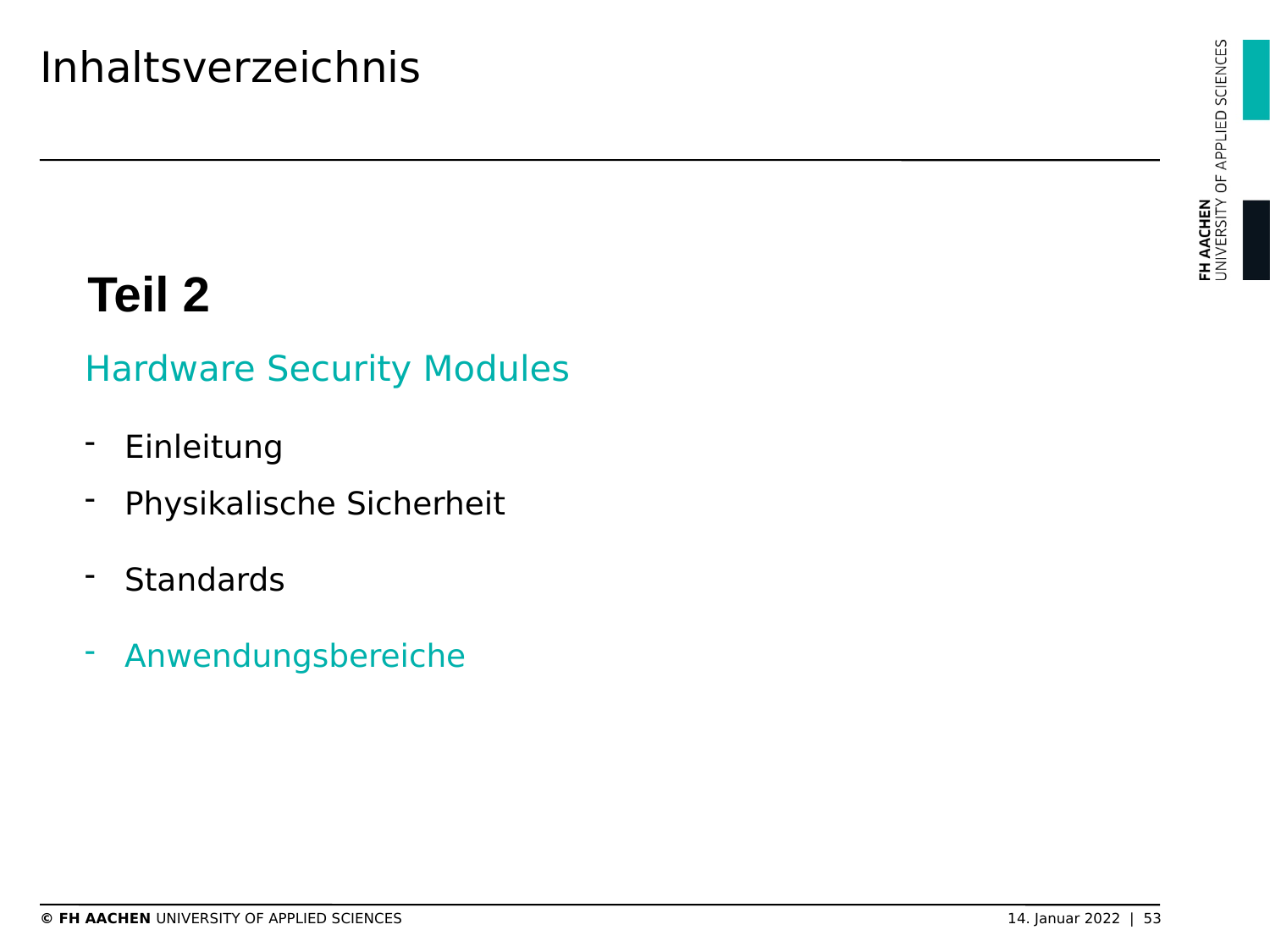

# Inhaltsverzeichnis
Teil 2
Hardware Security Modules
Einleitung
Physikalische Sicherheit
Standards
Anwendungsbereiche